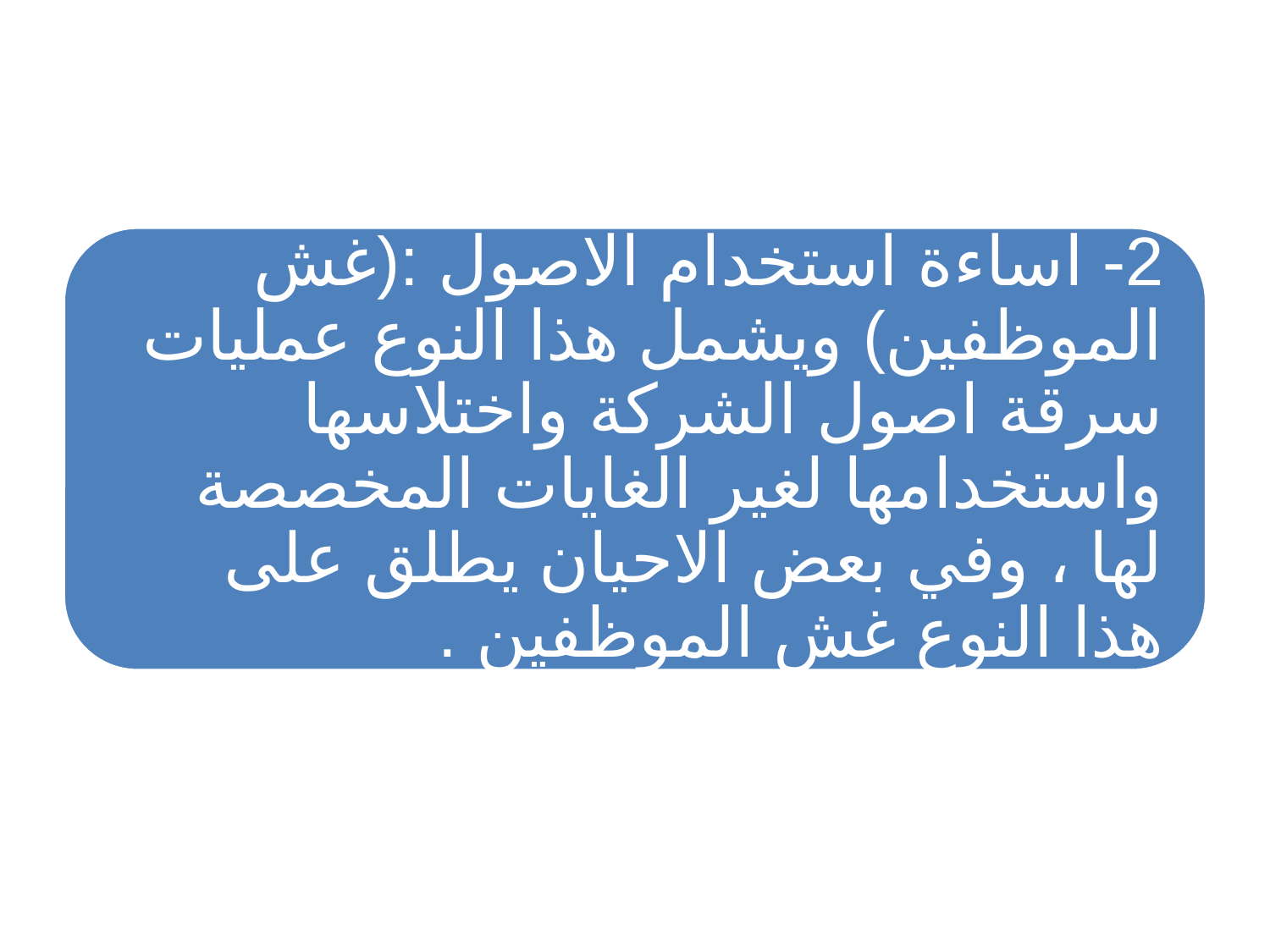

2- اساءة استخدام الاصول :(غش الموظفين) ويشمل هذا النوع عمليات سرقة اصول الشركة واختلاسها واستخدامها لغير الغايات المخصصة لها ، وفي بعض الاحيان يطلق على هذا النوع غش الموظفين .